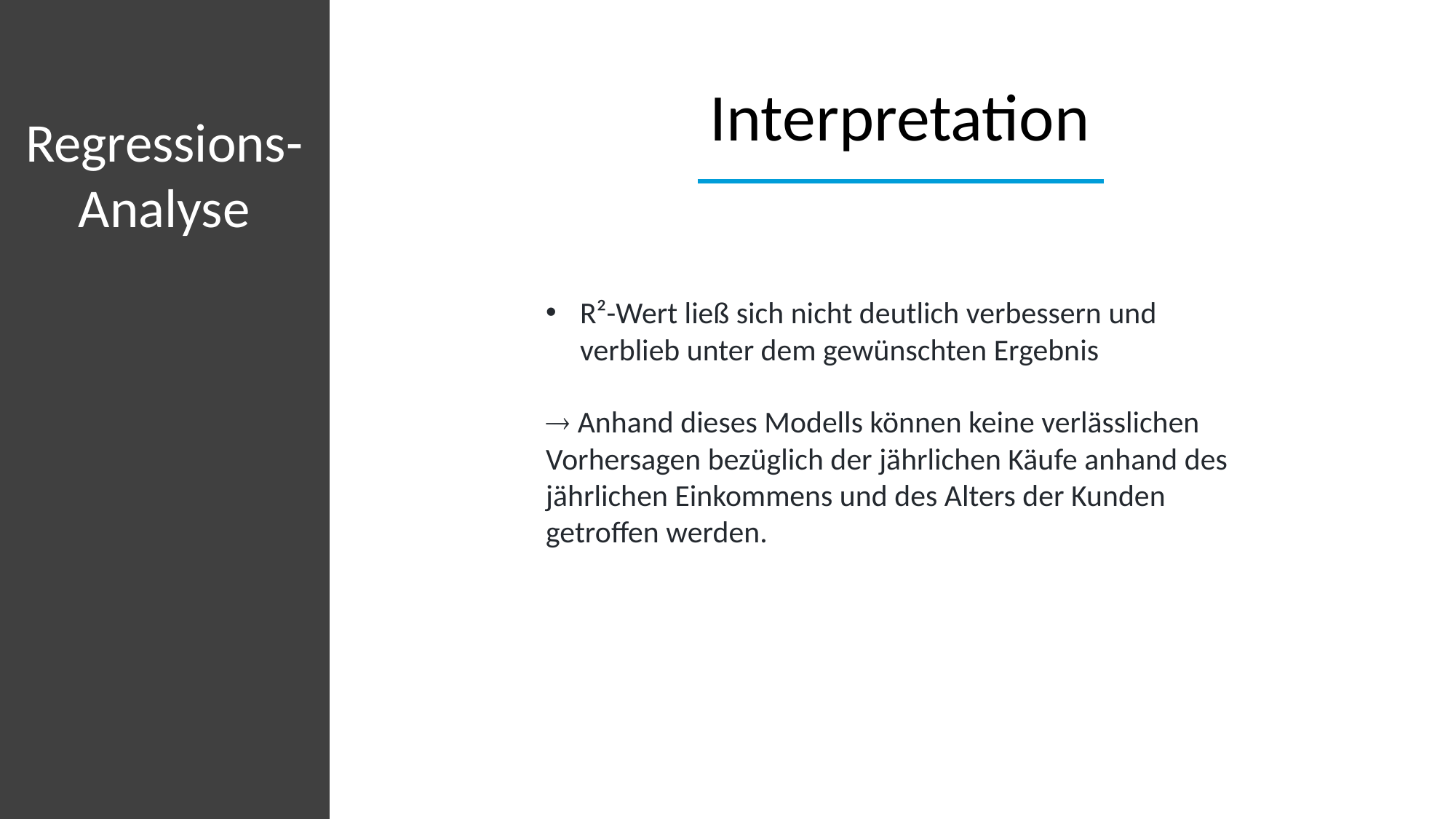

Interpretation
Regressions-Analyse
R²-Wert ließ sich nicht deutlich verbessern und verblieb unter dem gewünschten Ergebnis

→ Anhand dieses Modells können keine verlässlichen Vorhersagen bezüglich der jährlichen Käufe anhand des jährlichen Einkommens und des Alters der Kunden getroffen werden.